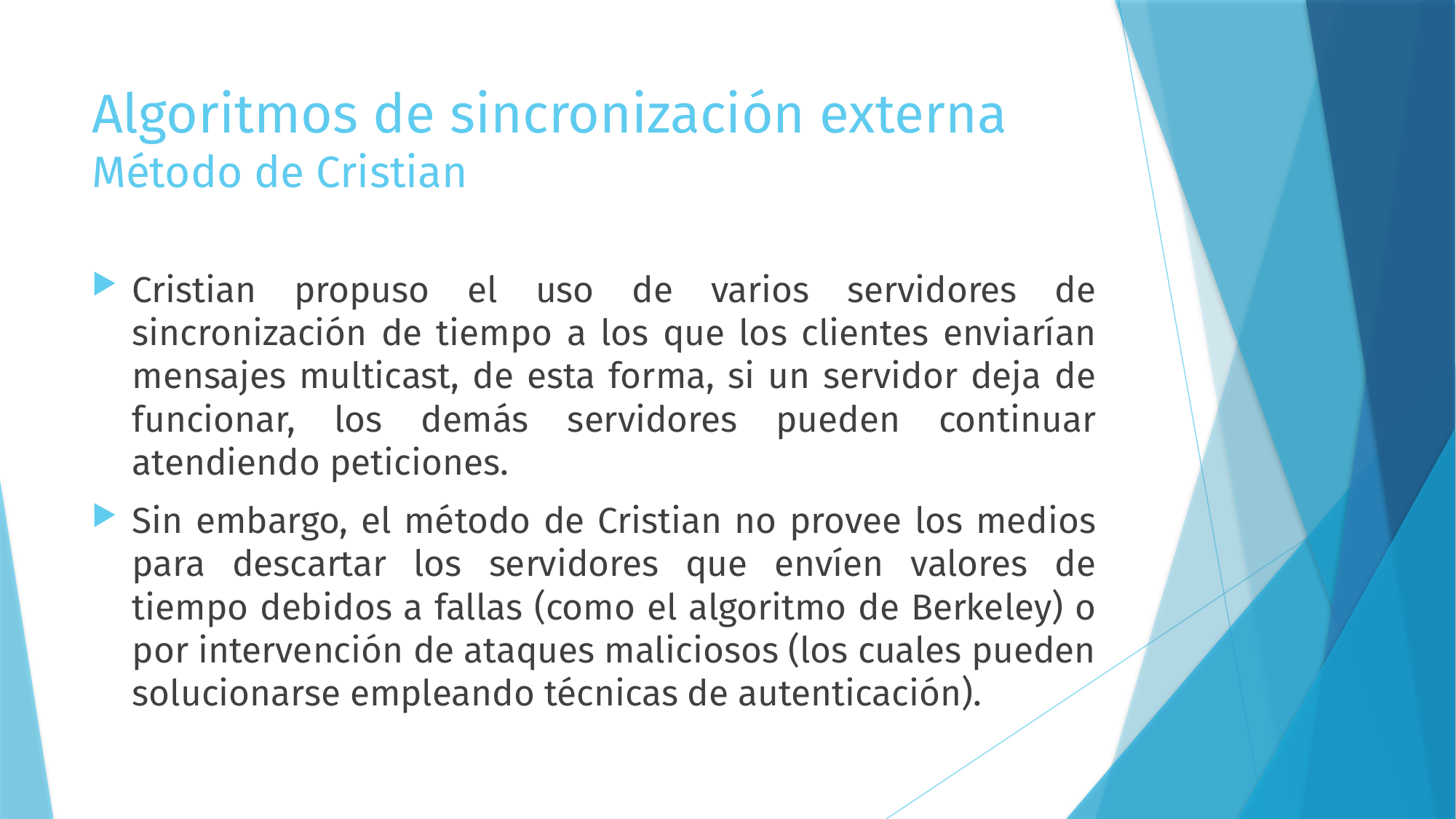

# Algoritmos de sincronización externa Método de Cristian
Cristian propuso el uso de varios servidores de sincronización de tiempo a los que los clientes enviarían mensajes multicast, de esta forma, si un servidor deja de funcionar, los demás servidores pueden continuar atendiendo peticiones.
Sin embargo, el método de Cristian no provee los medios para descartar los servidores que envíen valores de tiempo debidos a fallas (como el algoritmo de Berkeley) o por intervención de ataques maliciosos (los cuales pueden solucionarse empleando técnicas de autenticación).